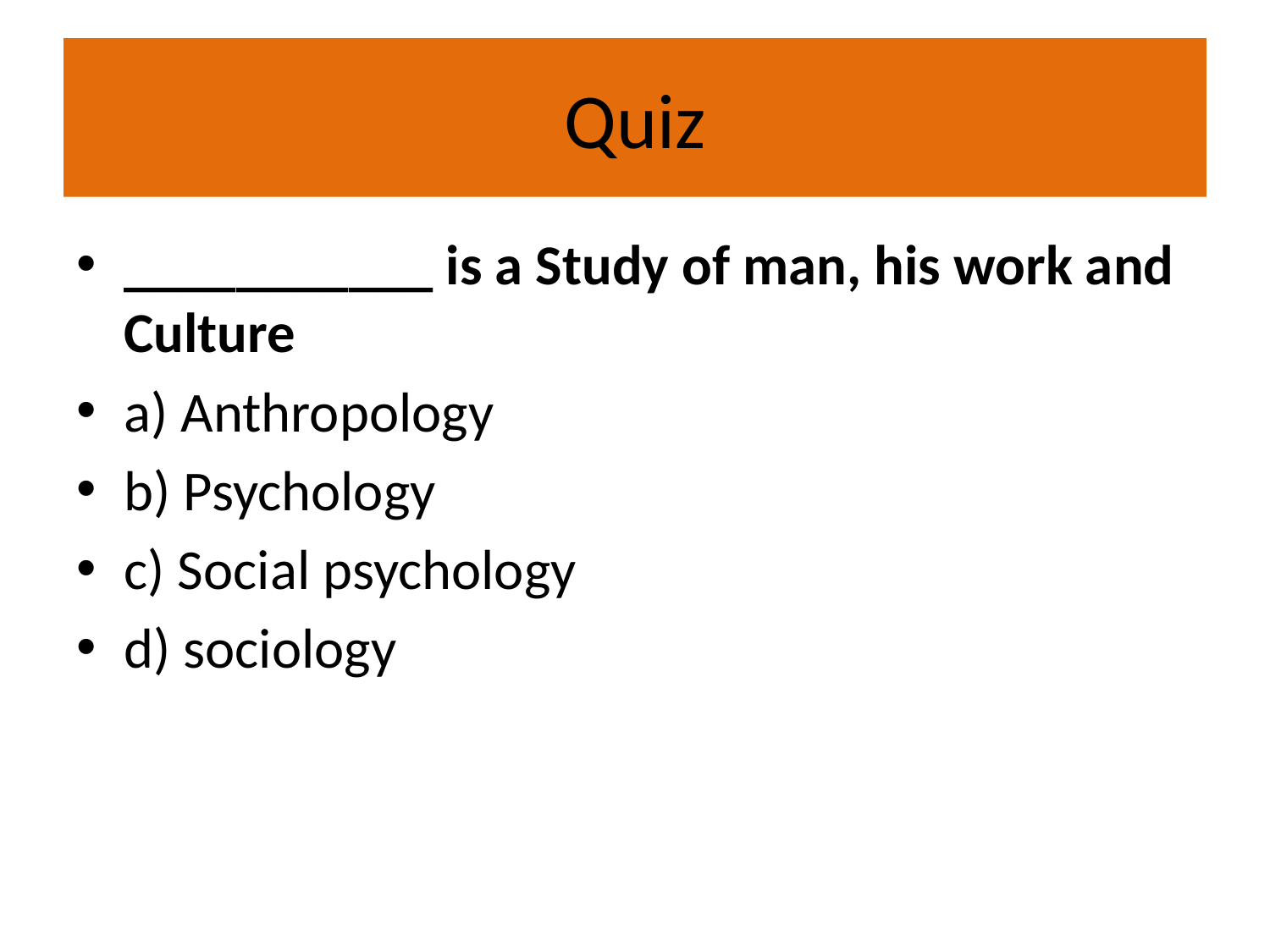

# Quiz
___________ is a Study of man, his work and Culture
a) Anthropology
b) Psychology
c) Social psychology
d) sociology